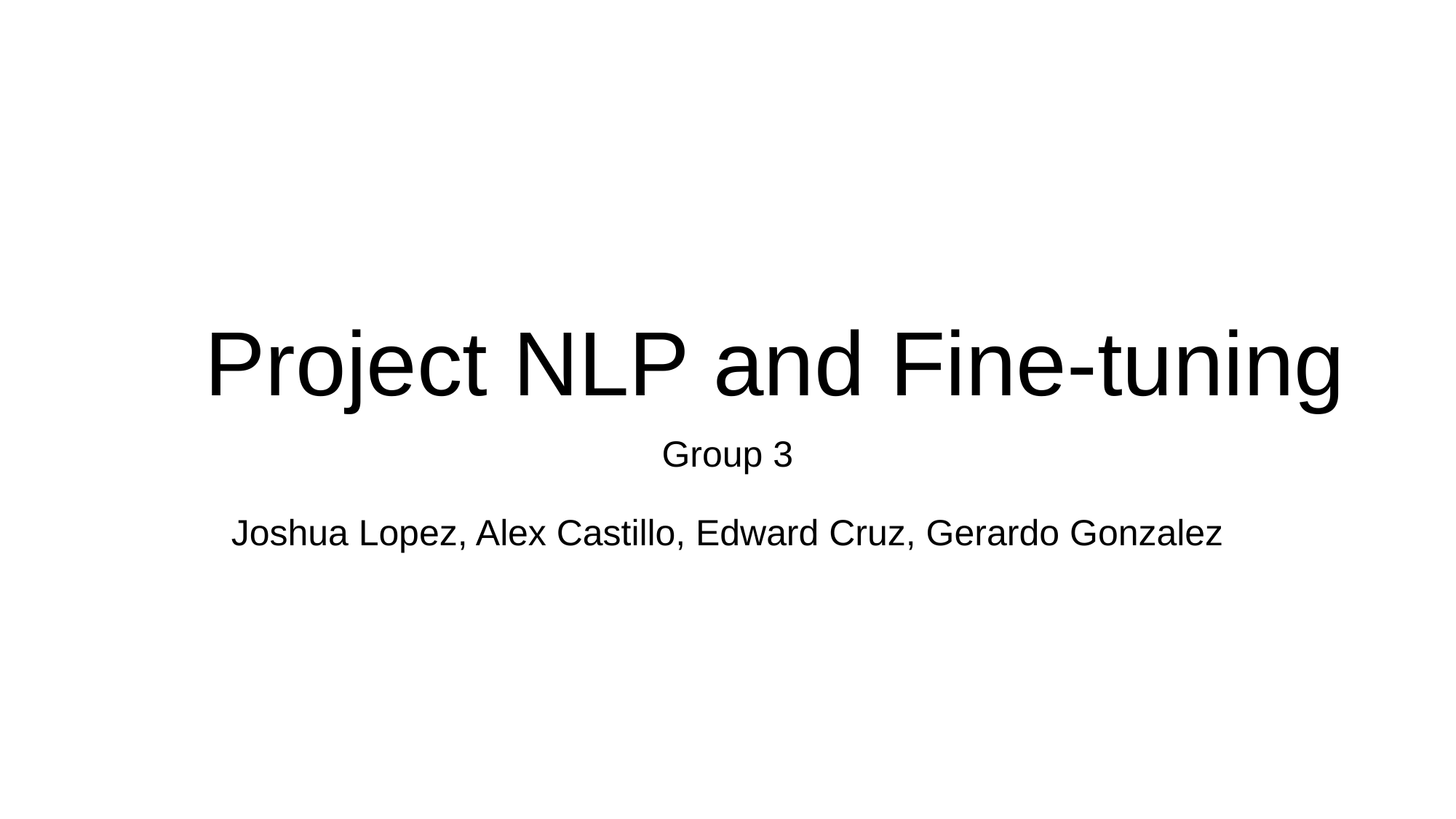

# Project NLP and Fine-tuning
Group 3

Joshua Lopez, Alex Castillo, Edward Cruz, Gerardo Gonzalez